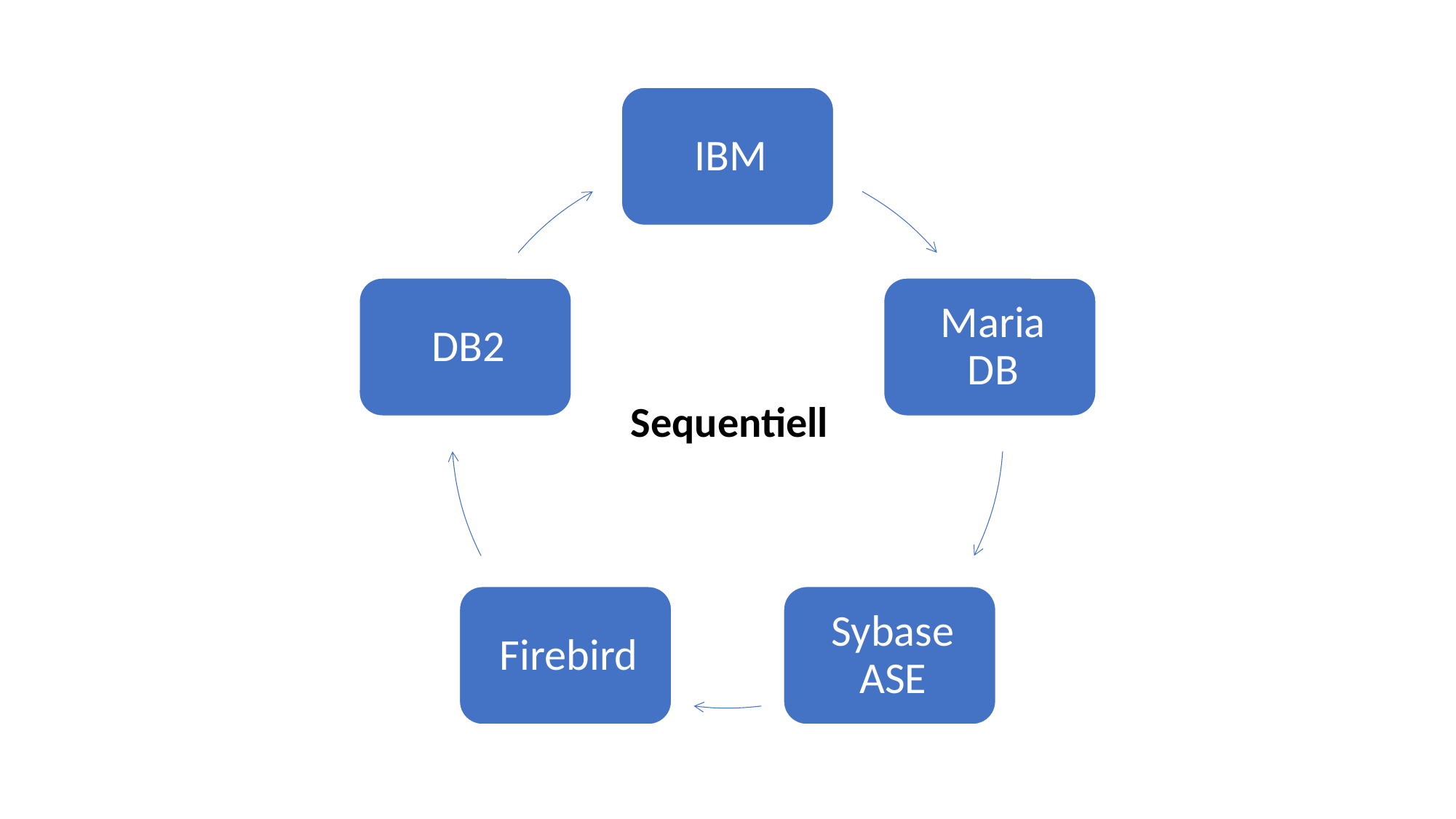

IBM
Maria DB
Sybase ASE
Firebird
DB2
Sequentiell